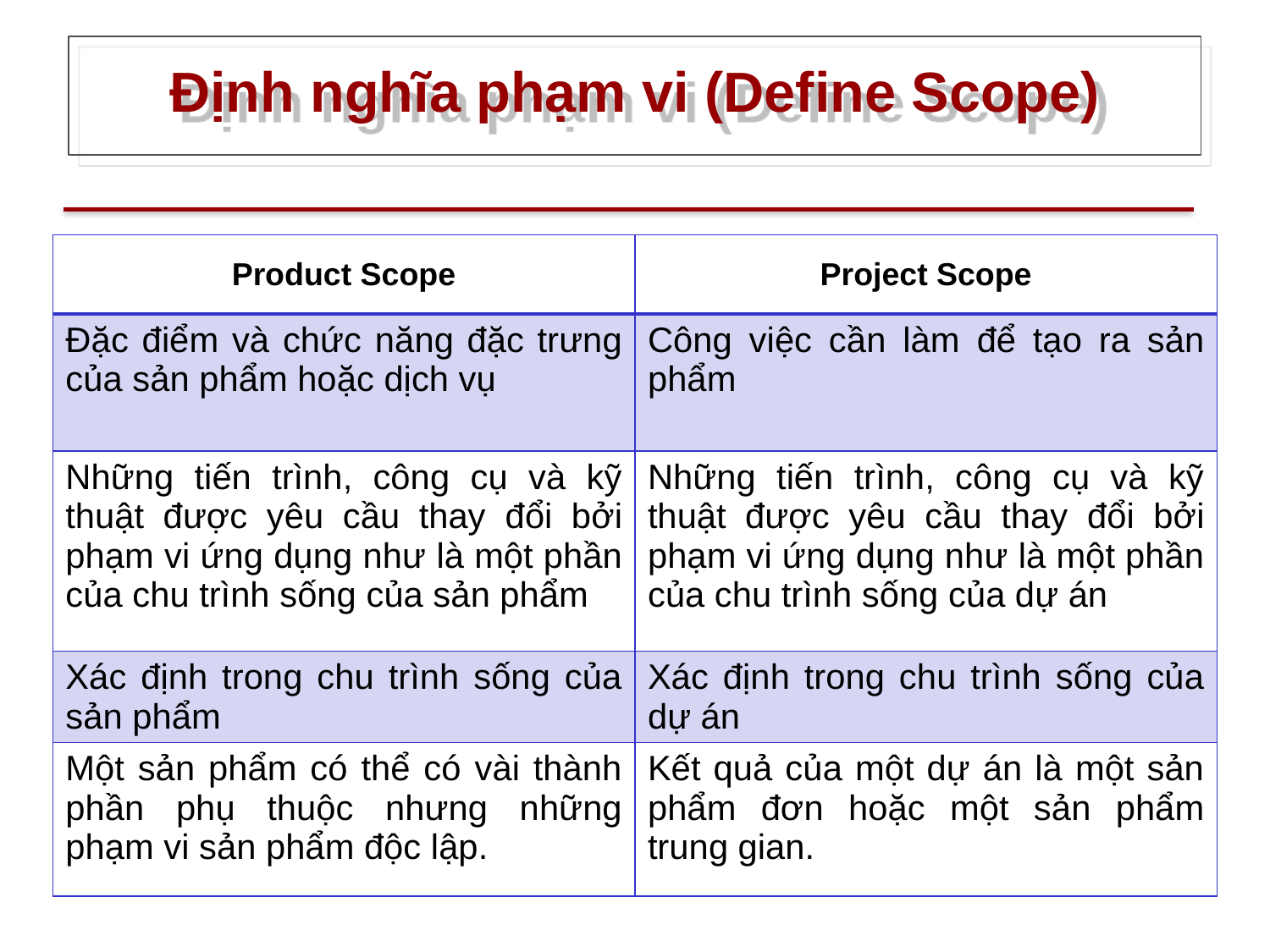

# Định nghĩa phạm vi (Define Scope)
| Product Scope | Project Scope |
| --- | --- |
| Đặc điểm và chức năng đặc trưng của sản phẩm hoặc dịch vụ | Công việc cần làm để tạo ra sản phẩm |
| Những tiến trình, công cụ và kỹ thuật được yêu cầu thay đổi bởi phạm vi ứng dụng như là một phần của chu trình sống của sản phẩm | Những tiến trình, công cụ và kỹ thuật được yêu cầu thay đổi bởi phạm vi ứng dụng như là một phần của chu trình sống của dự án |
| Xác định trong chu trình sống của sản phẩm | Xác định trong chu trình sống của dự án |
| Một sản phẩm có thể có vài thành phần phụ thuộc nhưng những phạm vi sản phẩm độc lập. | Kết quả của một dự án là một sản phẩm đơn hoặc một sản phẩm trung gian. |